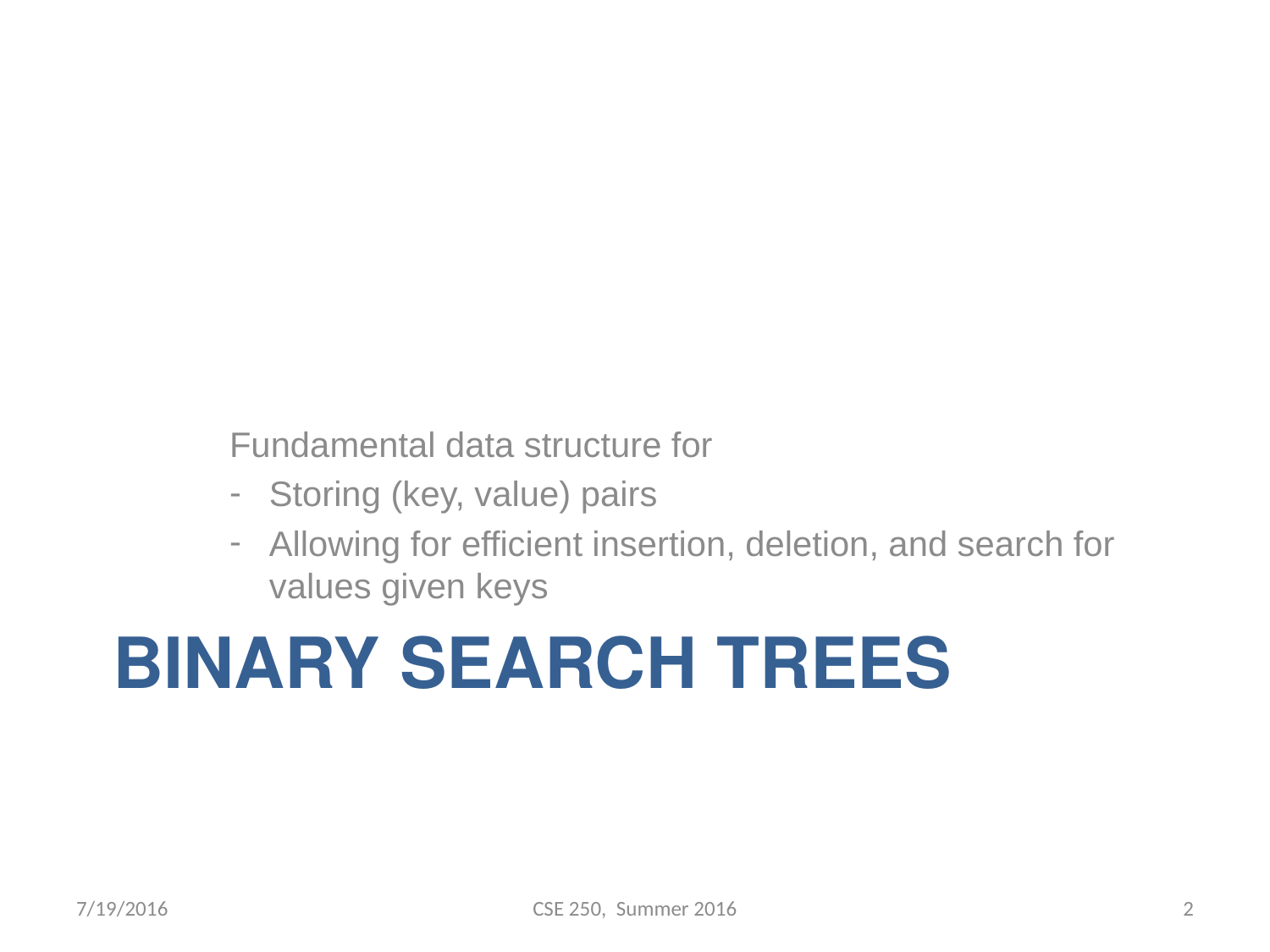

Fundamental data structure for
Storing (key, value) pairs
Allowing for efficient insertion, deletion, and search for values given keys
# Binary Search Trees
7/19/2016
CSE 250,  Summer 2016
2